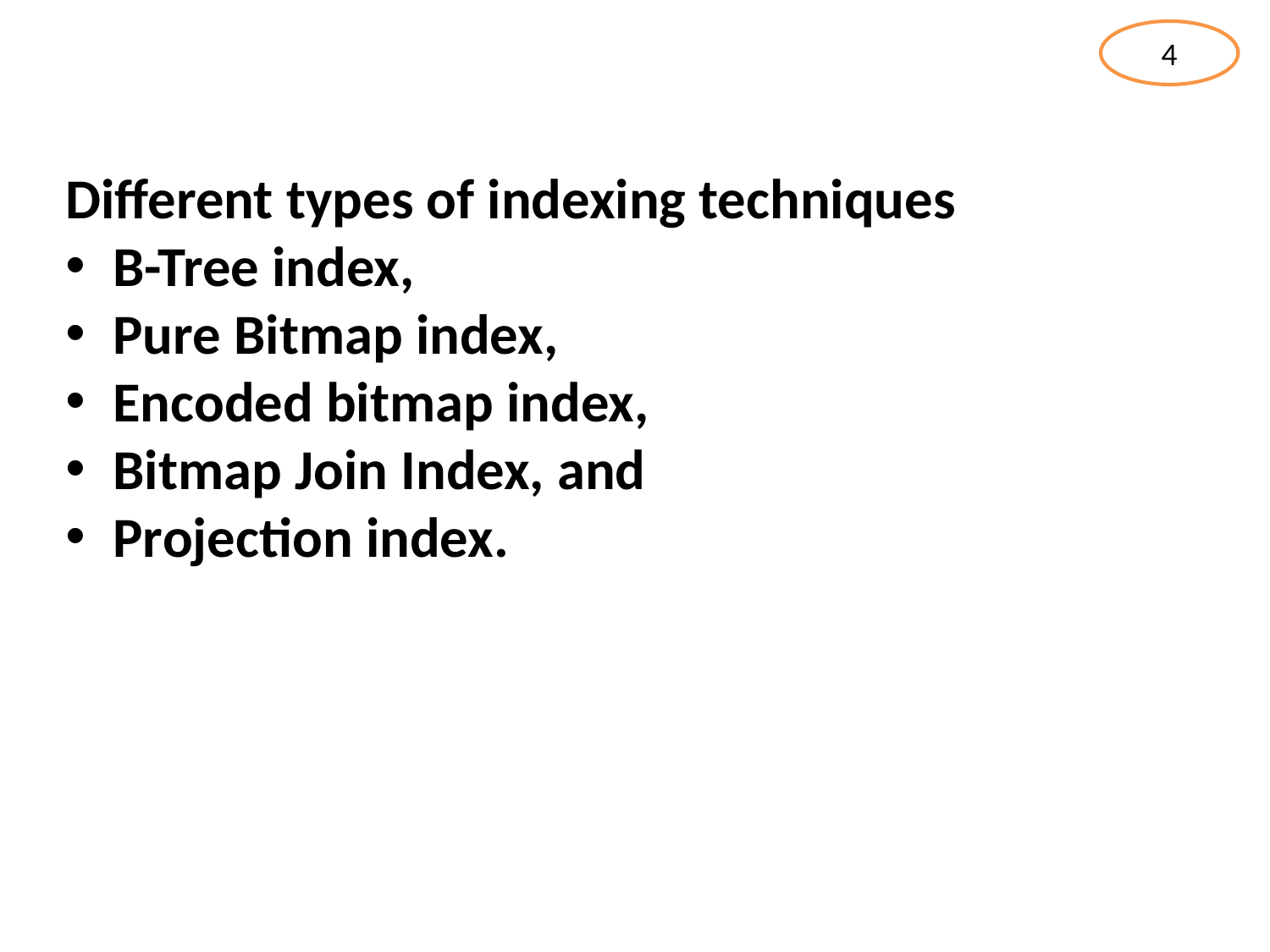

Different types of indexing techniques
B-Tree index,
Pure Bitmap index,
Encoded bitmap index,
Bitmap Join Index, and
Projection index.

4